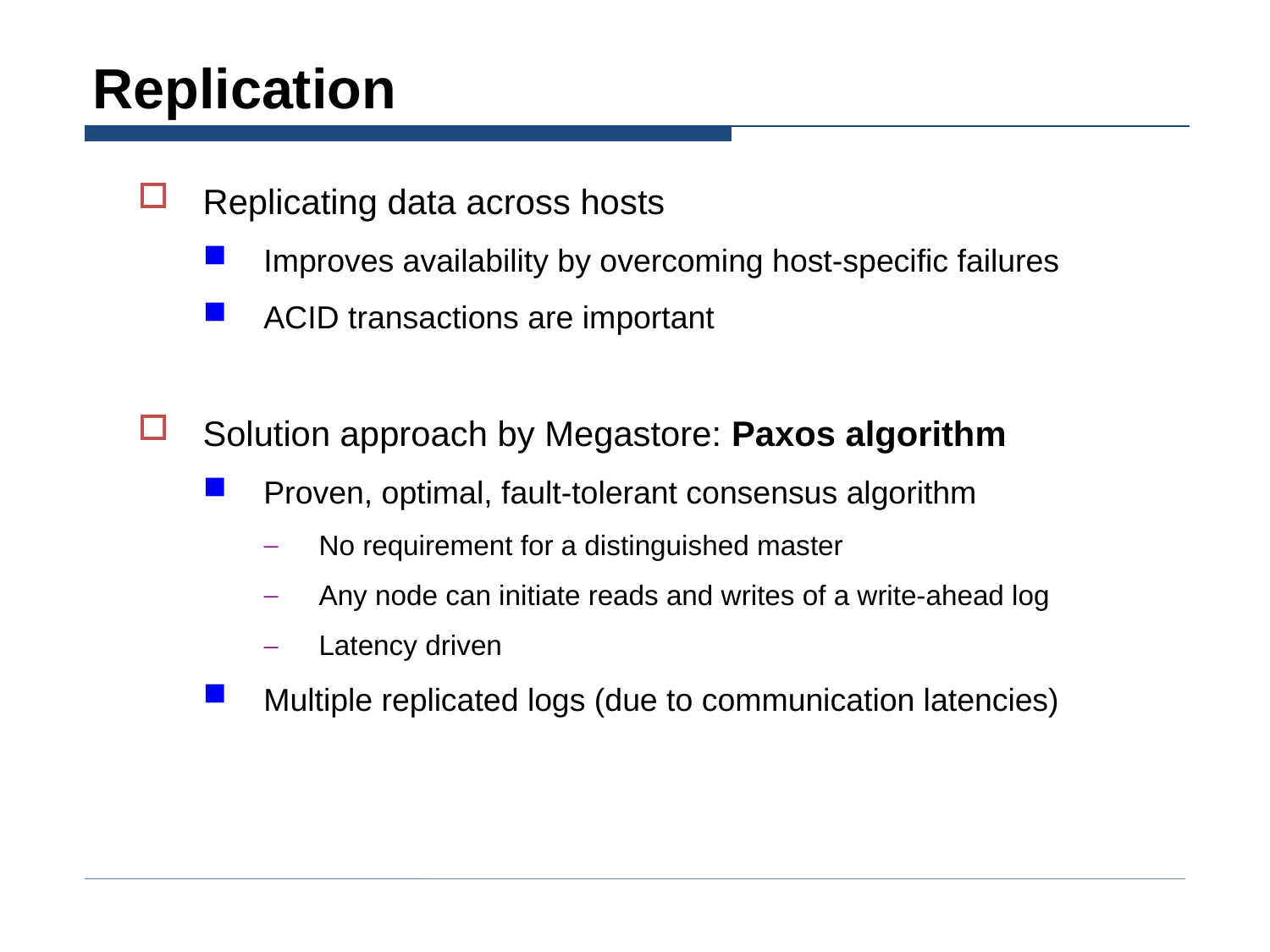

# Replication
Replicating data across hosts
Improves availability by overcoming host-specific failures
ACID transactions are important

Solution approach by Megastore: Paxos algorithm
Proven, optimal, fault-tolerant consensus algorithm
No requirement for a distinguished master
Any node can initiate reads and writes of a write-ahead log
Latency driven
Multiple replicated logs (due to communication latencies)